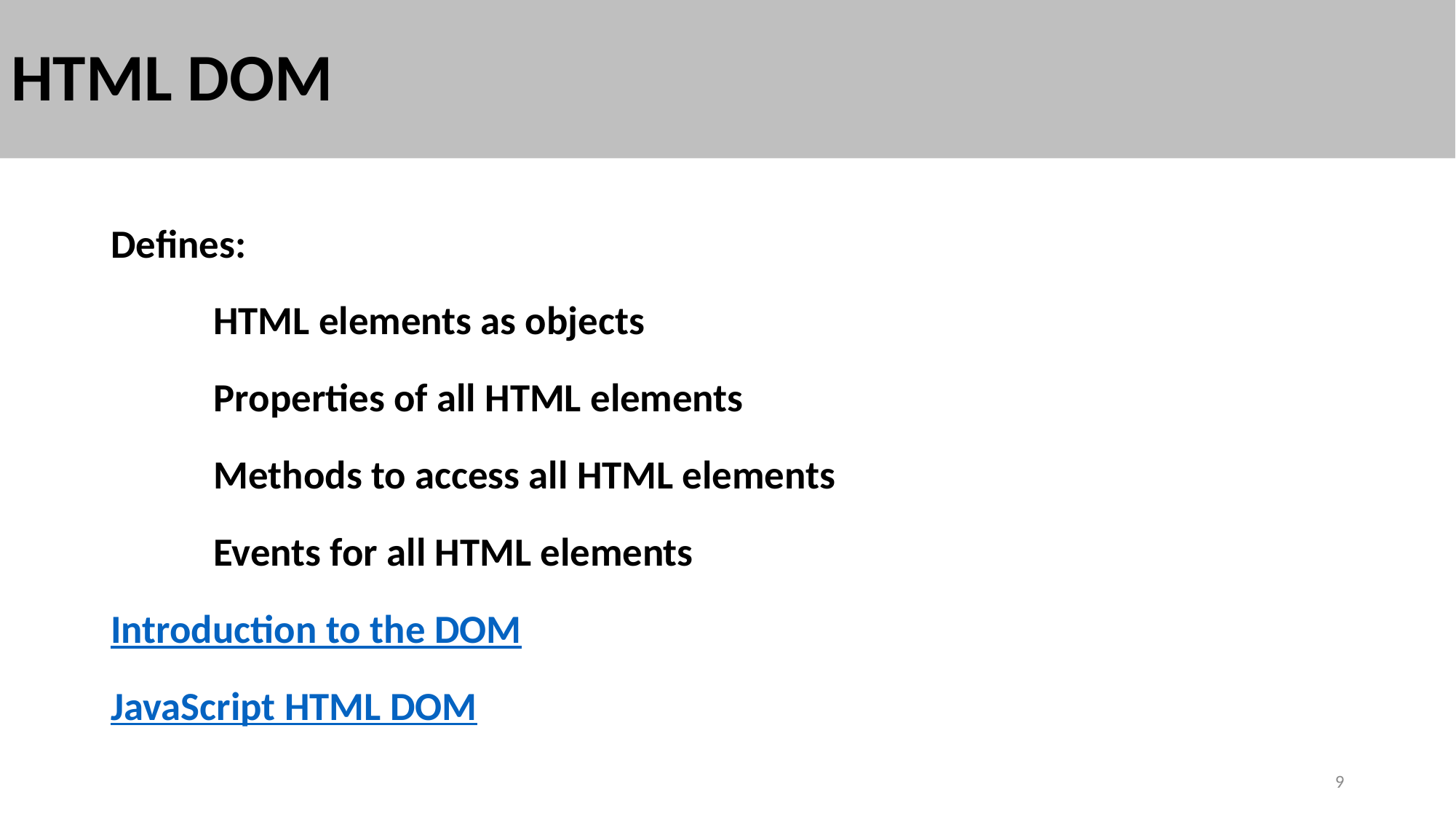

# HTML DOM
Defines:
	HTML elements as objects
	Properties of all HTML elements
	Methods to access all HTML elements
	Events for all HTML elements
Introduction to the DOM
JavaScript HTML DOM
9